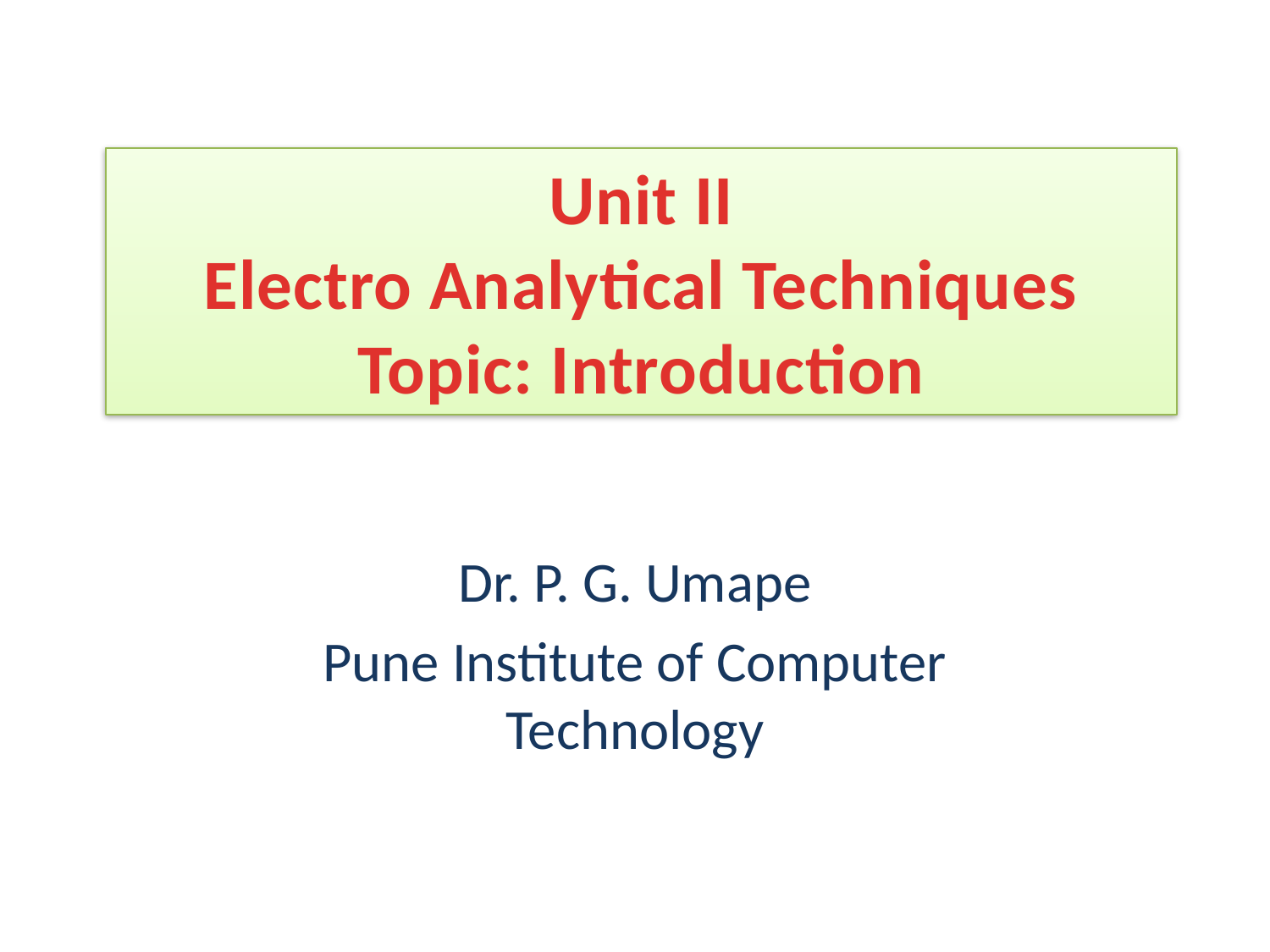

Unit II
Electro Analytical Techniques
Topic: Introduction
Dr. P. G. Umape
Pune Institute of Computer Technology